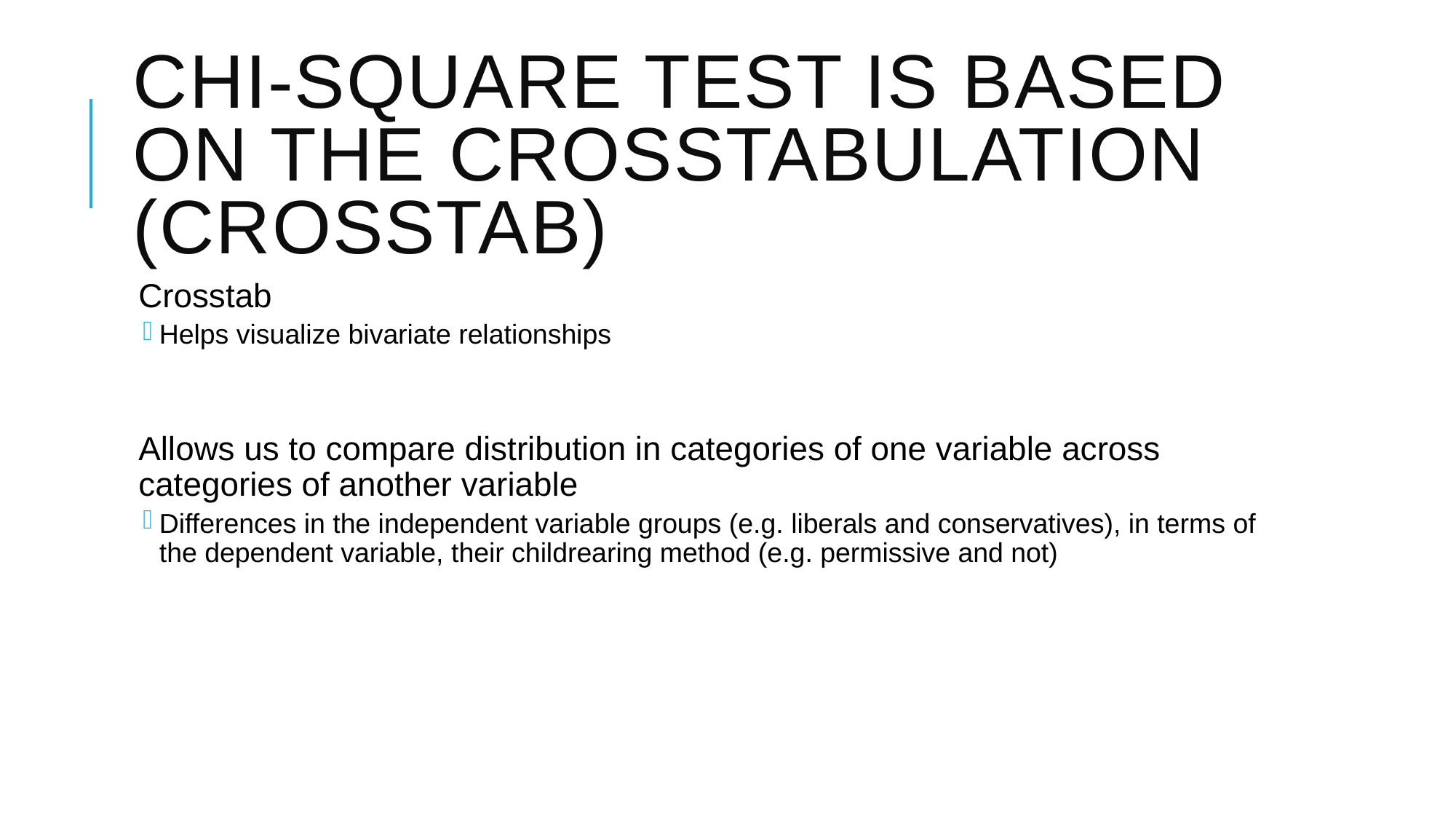

# Chi-Square test is based on the Crosstabulation (Crosstab)
Crosstab
Helps visualize bivariate relationships

Allows us to compare distribution in categories of one variable across categories of another variable
Differences in the independent variable groups (e.g. liberals and conservatives), in terms of the dependent variable, their childrearing method (e.g. permissive and not)